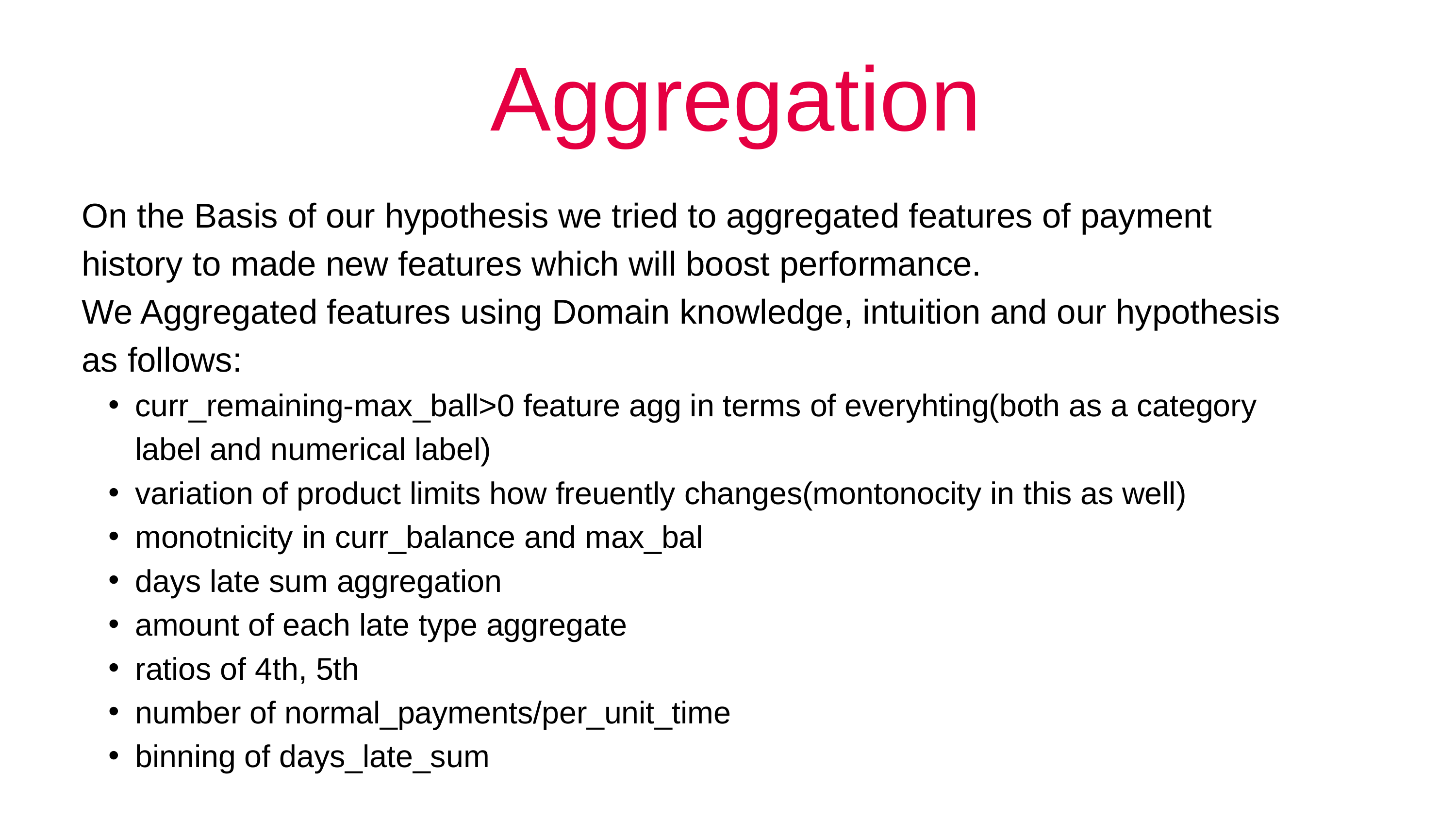

Aggregation
On the Basis of our hypothesis we tried to aggregated features of payment history to made new features which will boost performance.
We Aggregated features using Domain knowledge, intuition and our hypothesis as follows:
curr_remaining-max_ball>0 feature agg in terms of everyhting(both as a category label and numerical label)
variation of product limits how freuently changes(montonocity in this as well)
monotnicity in curr_balance and max_bal
days late sum aggregation
amount of each late type aggregate
ratios of 4th, 5th
number of normal_payments/per_unit_time
binning of days_late_sum